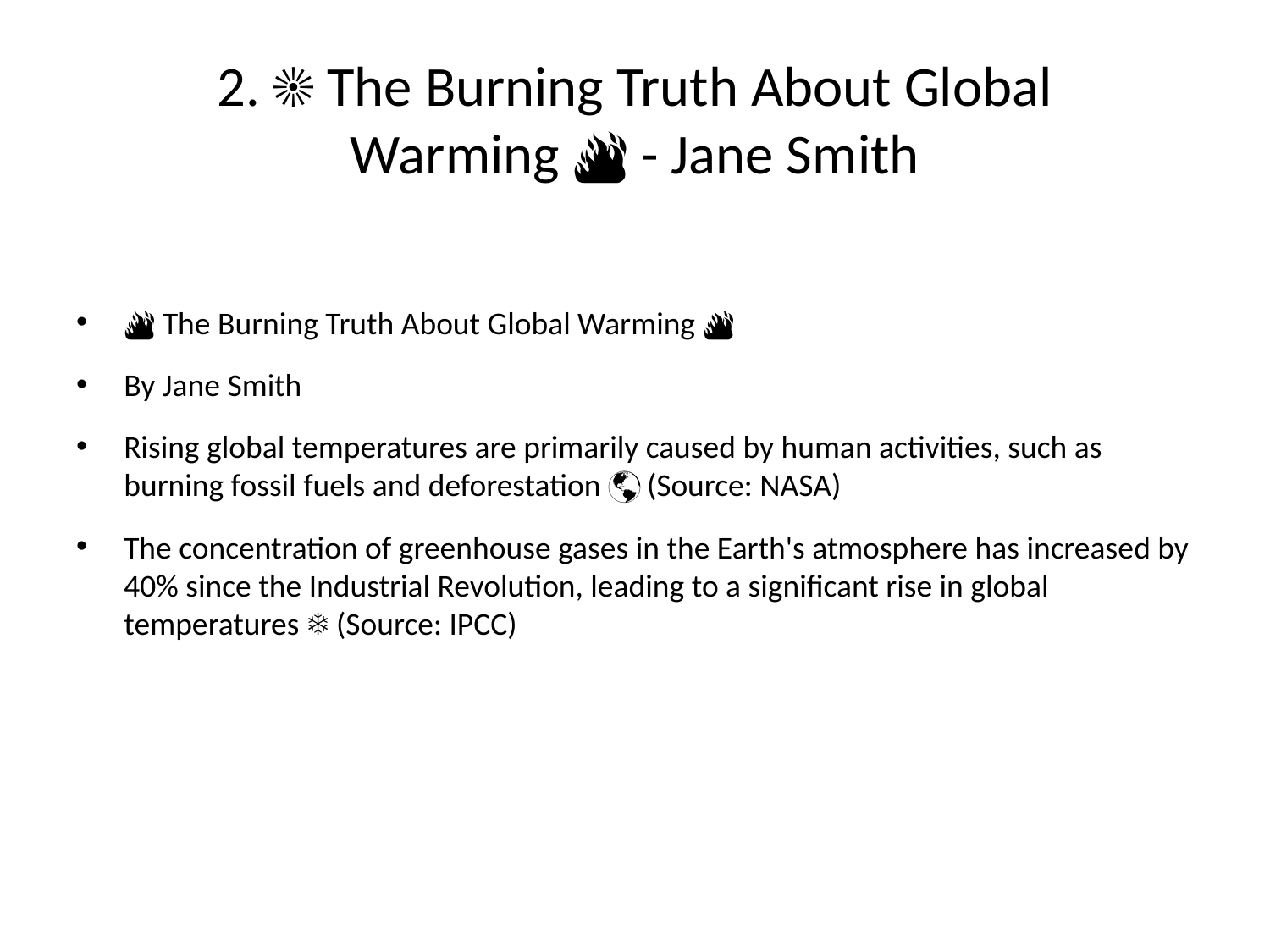

# 2. ☀️ The Burning Truth About Global Warming 🔥 - Jane Smith

🔥 The Burning Truth About Global Warming 🔥
By Jane Smith
Rising global temperatures are primarily caused by human activities, such as
burning fossil fuels and deforestation 🌎 (Source: NASA)
The concentration of greenhouse gases in the Earth's atmosphere has increased by
40% since the Industrial Revolution, leading to a significant rise in global
temperatures ❄️ (Source: IPCC)